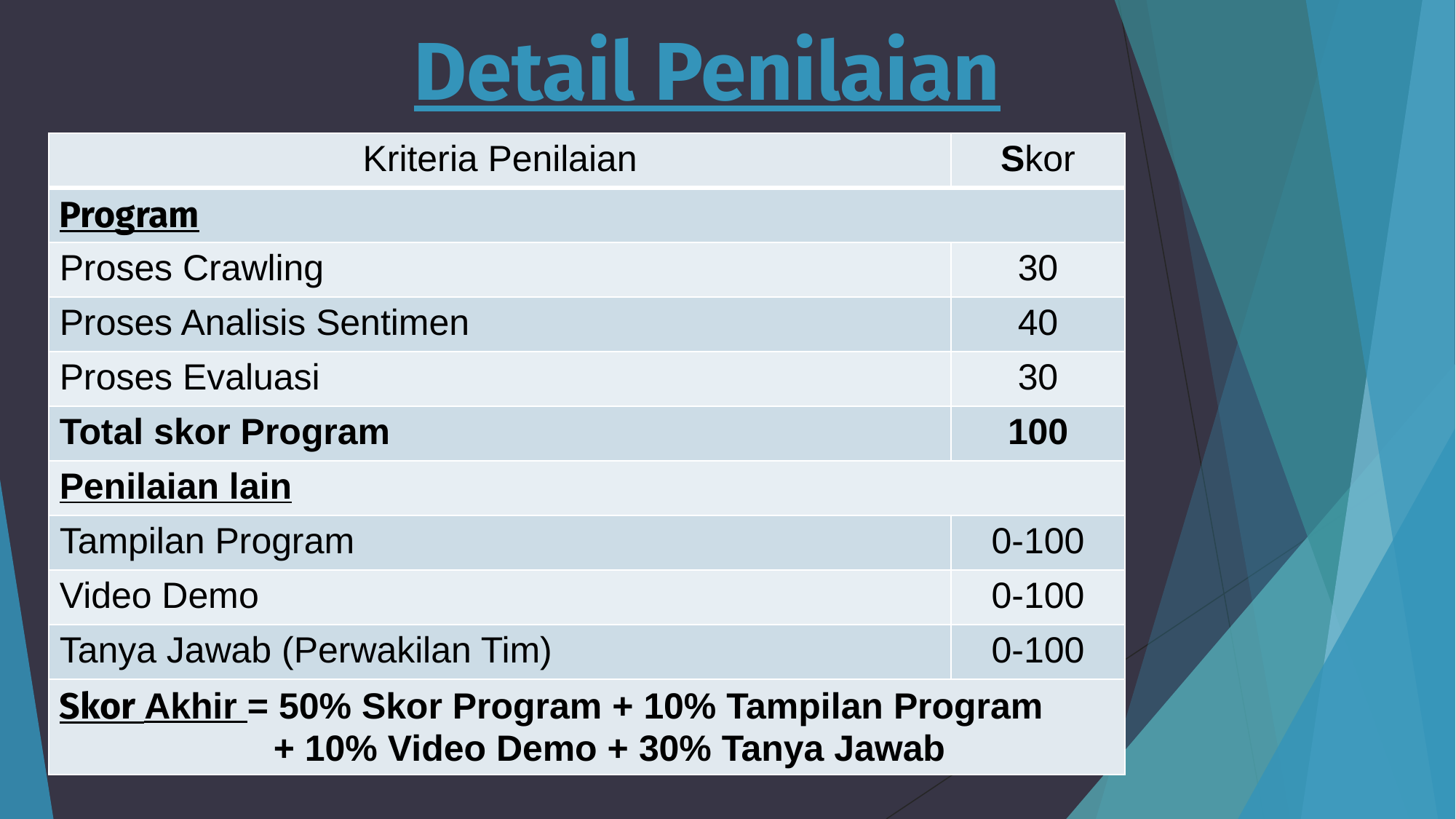

# Detail Penilaian
| Kriteria Penilaian | Skor |
| --- | --- |
| Program |  |
| Proses Crawling | 30 |
| Proses Analisis Sentimen | 40 |
| Proses Evaluasi | 30 |
| Total skor Program | 100 |
| Penilaian lain |  |
| Tampilan Program | 0-100 |
| Video Demo | 0-100 |
| Tanya Jawab (Perwakilan Tim) | 0-100 |
| Skor Akhir = 50% Skor Program + 10% Tampilan Program + 10% Video Demo + 30% Tanya Jawab |  |